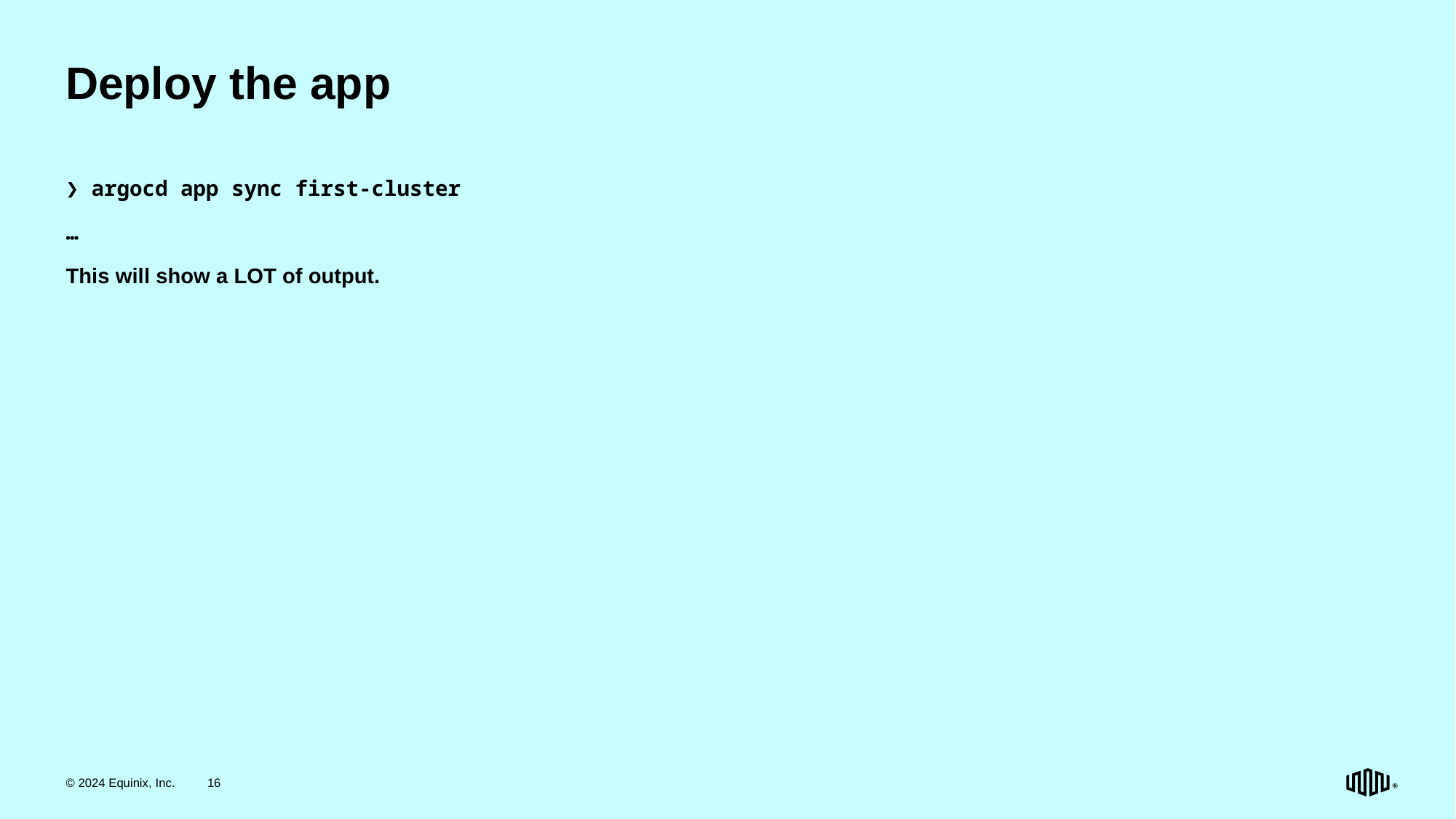

# Deploy the app
❯ argocd app sync first-cluster
…
This will show a LOT of output.
© 2024 Equinix, Inc.
16